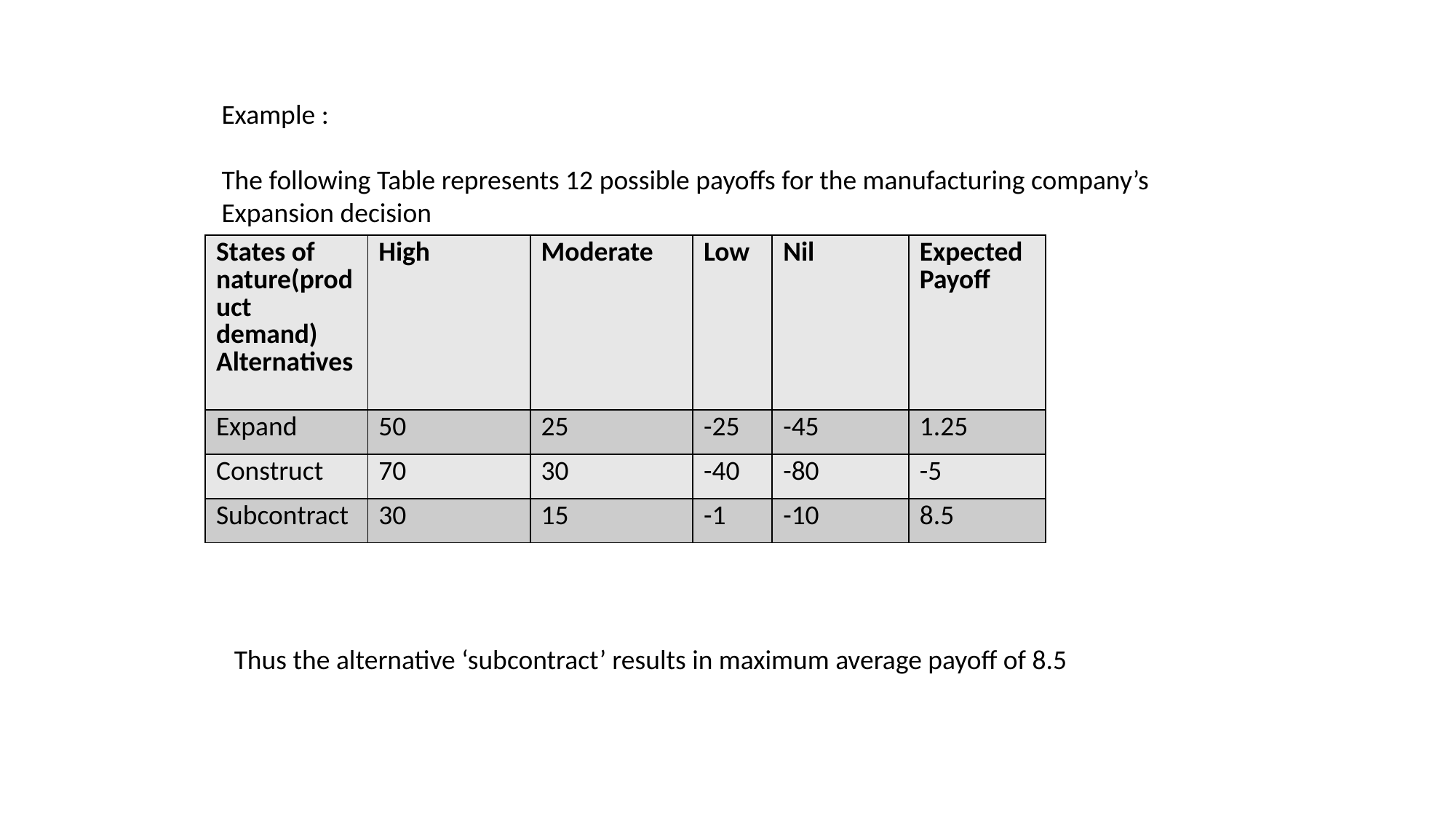

Example :

The following Table represents 12 possible payoffs for the manufacturing company’s
Expansion decision
| States of nature(product demand) Alternatives | High | Moderate | Low | Nil | Expected Payoff |
| --- | --- | --- | --- | --- | --- |
| Expand | 50 | 25 | -25 | -45 | 1.25 |
| Construct | 70 | 30 | -40 | -80 | -5 |
| Subcontract | 30 | 15 | -1 | -10 | 8.5 |
Thus the alternative ‘subcontract’ results in maximum average payoff of 8.5